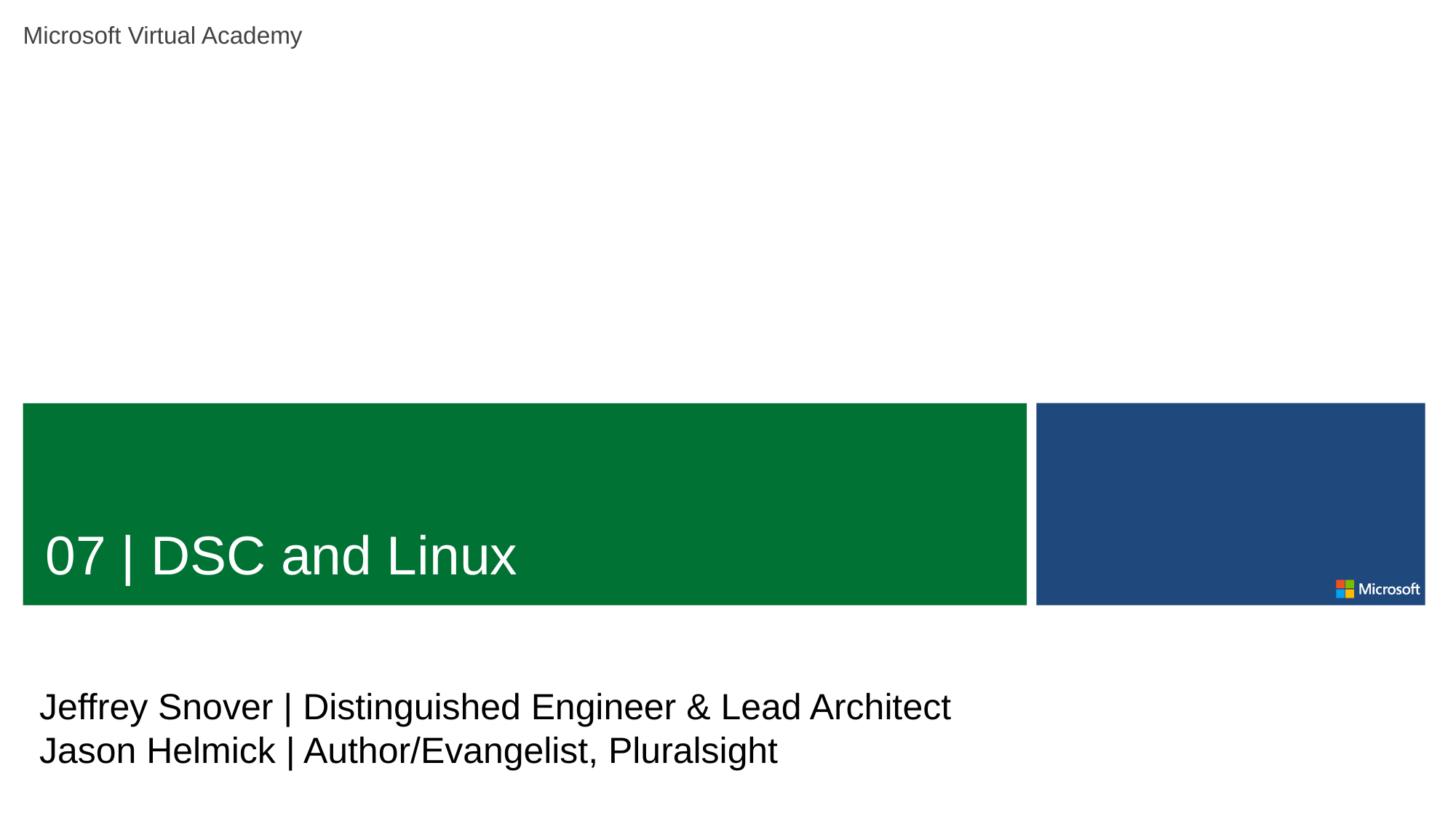

07 | DSC and Linux
Jeffrey Snover | Distinguished Engineer & Lead Architect
Jason Helmick | Author/Evangelist, Pluralsight